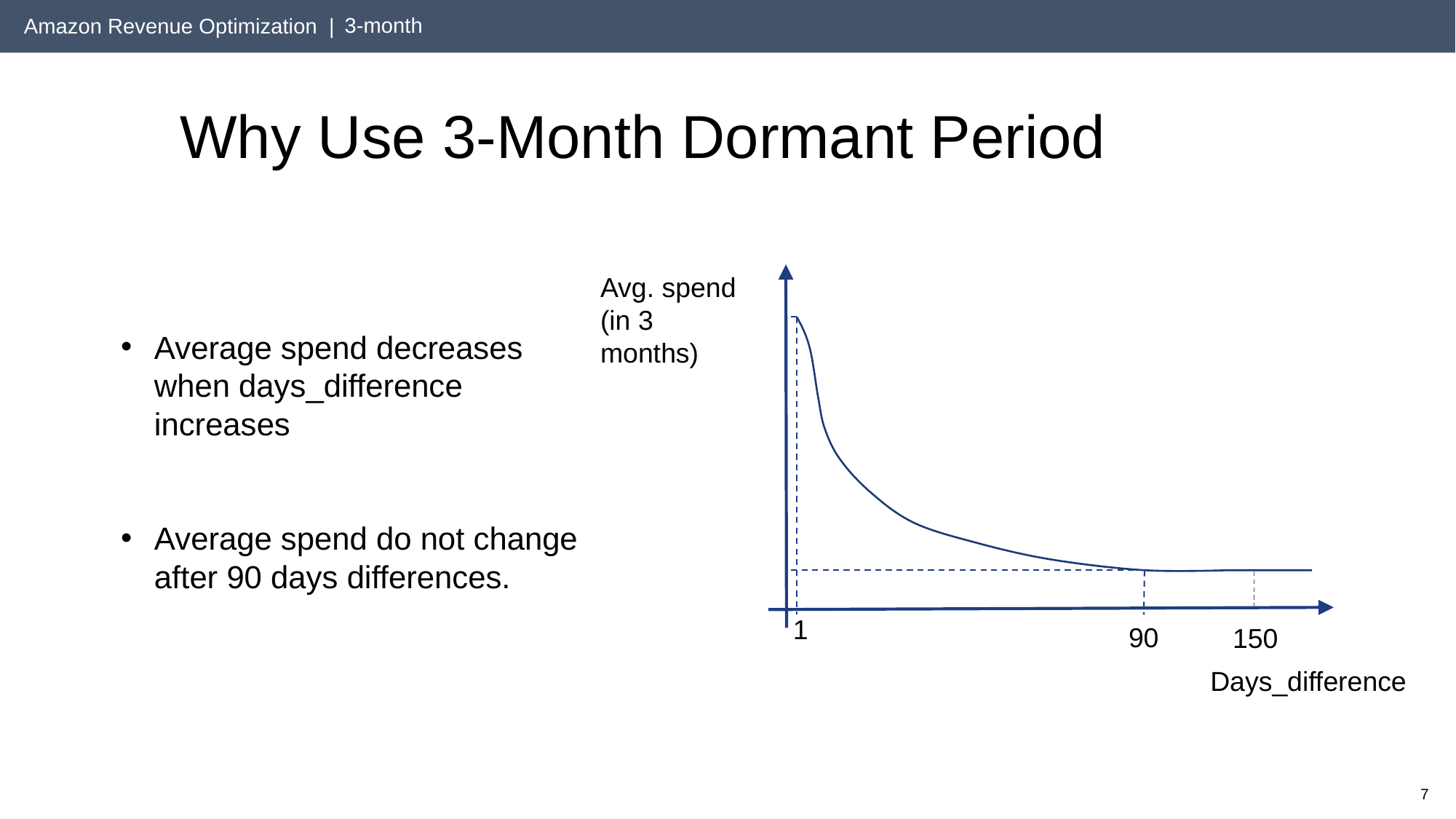

3-month
# Why Use 3-Month Dormant Period
Avg. spend
(in 3 months)

1
90
Days_difference
Average spend decreases when days_difference increases

Average spend do not change after 90 days differences.
150
7